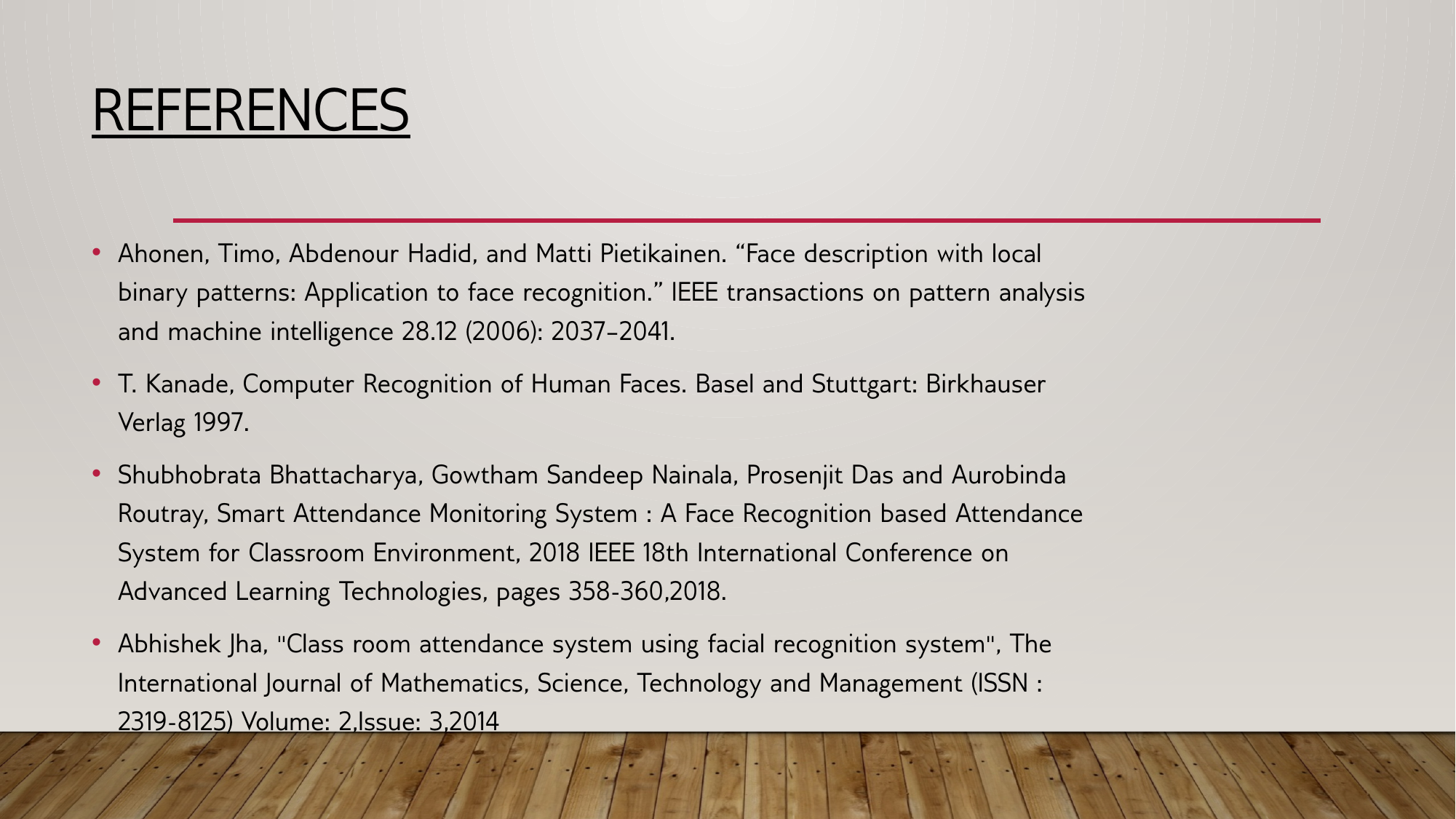

# References
Ahonen, Timo, Abdenour Hadid, and Matti Pietikainen. “Face description with local binary patterns: Application to face recognition.” IEEE transactions on pattern analysis and machine intelligence 28.12 (2006): 2037–2041.
T. Kanade, Computer Recognition of Human Faces. Basel and Stuttgart: Birkhauser Verlag 1997.
Shubhobrata Bhattacharya, Gowtham Sandeep Nainala, Prosenjit Das and Aurobinda Routray, Smart Attendance Monitoring System : A Face Recognition based Attendance System for Classroom Environment, 2018 IEEE 18th International Conference on Advanced Learning Technologies, pages 358-360,2018.
Abhishek Jha, "Class room attendance system using facial recognition system", The International Journal of Mathematics, Science, Technology and Management (ISSN : 2319-8125) Volume: 2,Issue: 3,2014